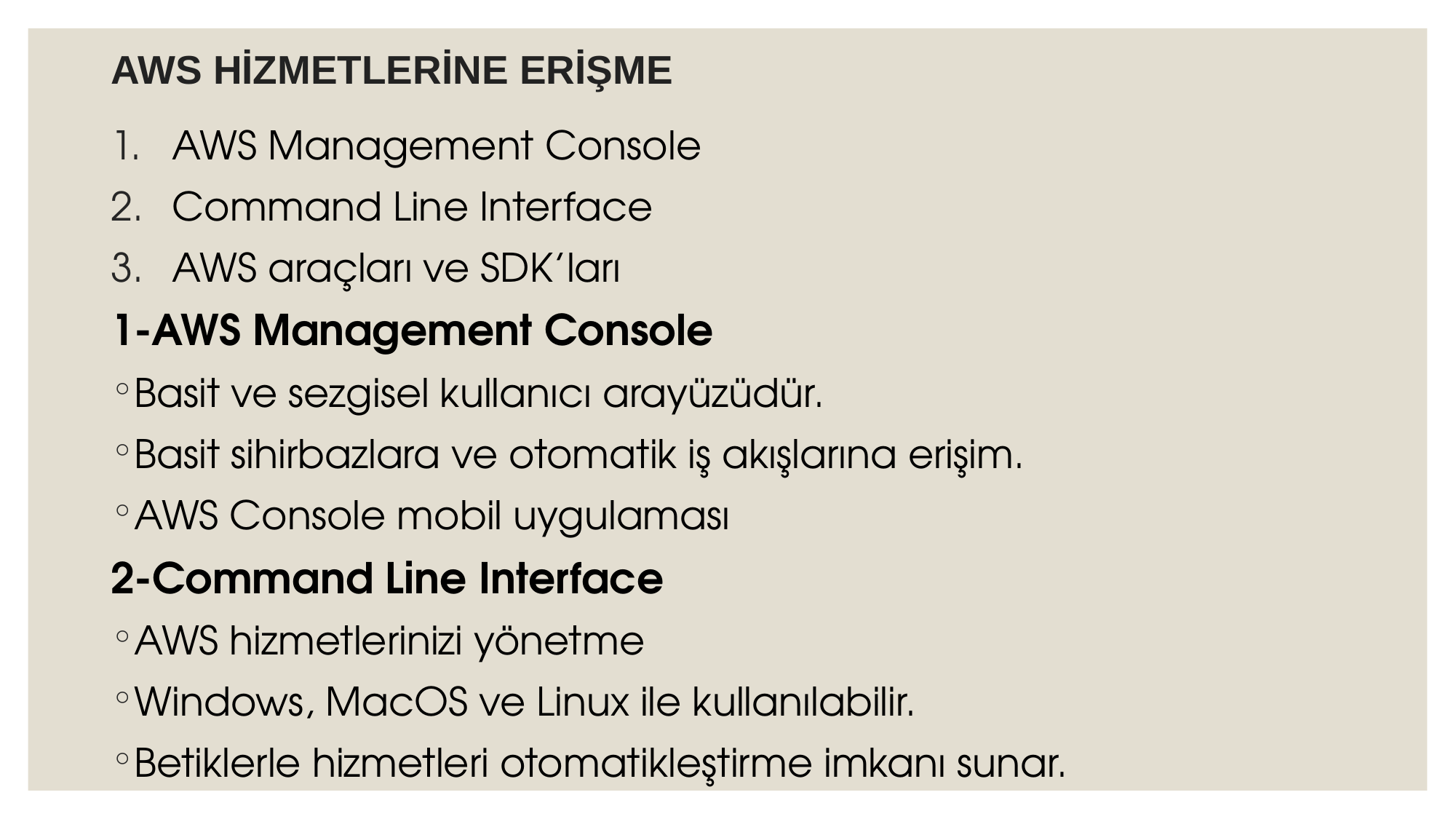

# AWS HİZMETLERİNE ERİŞME
AWS Management Console
Command Line Interface
AWS araçları ve SDK’ları
1-AWS Management Console
Basit ve sezgisel kullanıcı arayüzüdür.
Basit sihirbazlara ve otomatik iş akışlarına erişim.
AWS Console mobil uygulaması
2-Command Line Interface
AWS hizmetlerinizi yönetme
Windows, MacOS ve Linux ile kullanılabilir.
Betiklerle hizmetleri otomatikleştirme imkanı sunar.